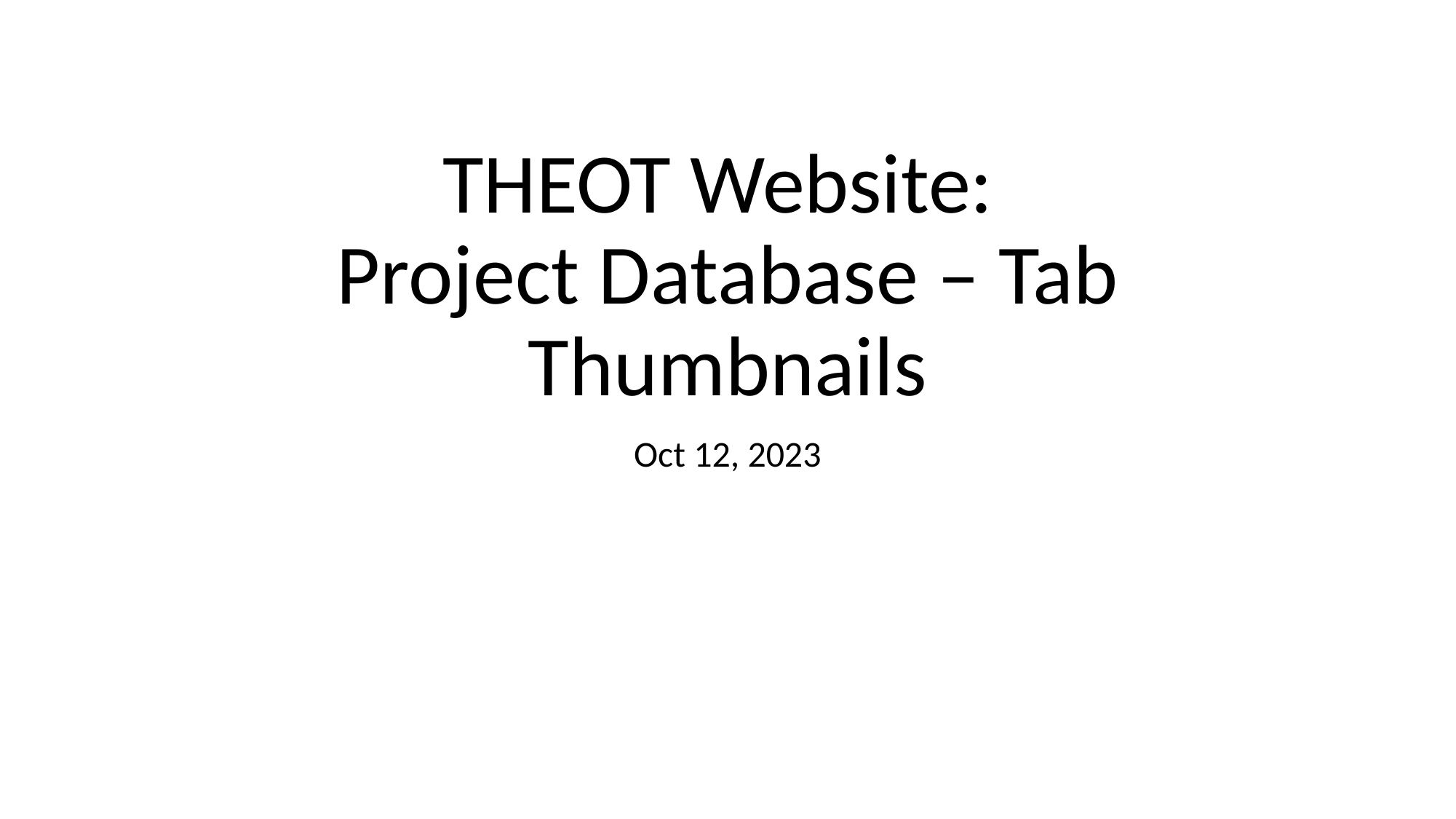

# THEOT Website: Project Database – Tab Thumbnails
Oct 12, 2023